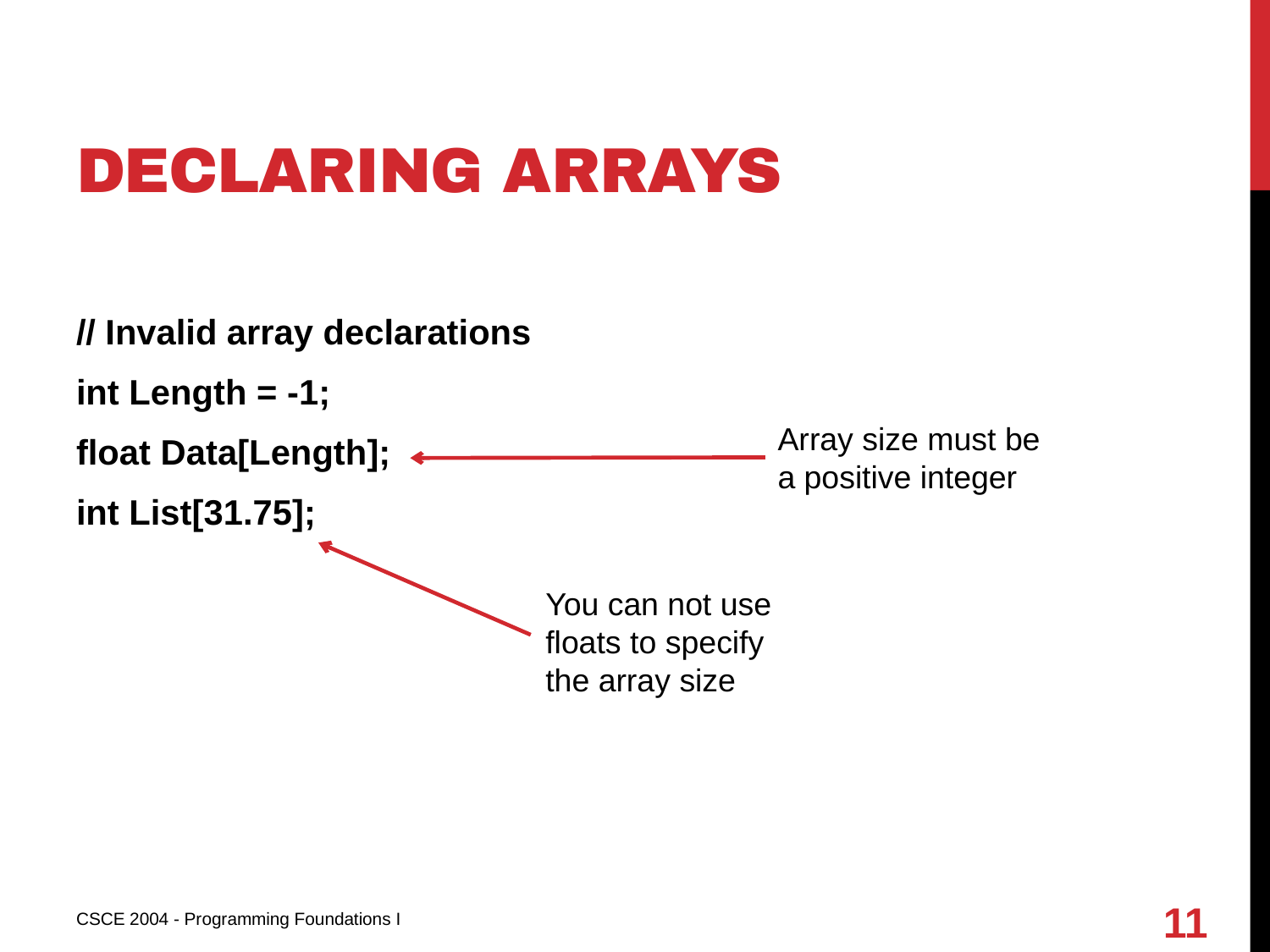

# Declaring arrays

// Invalid array declarations
int Length = -1;
float Data[Length];
int List[31.75];

Array size must be
a positive integer
You can not use
floats to specify
the array size
11
CSCE 2004 - Programming Foundations I